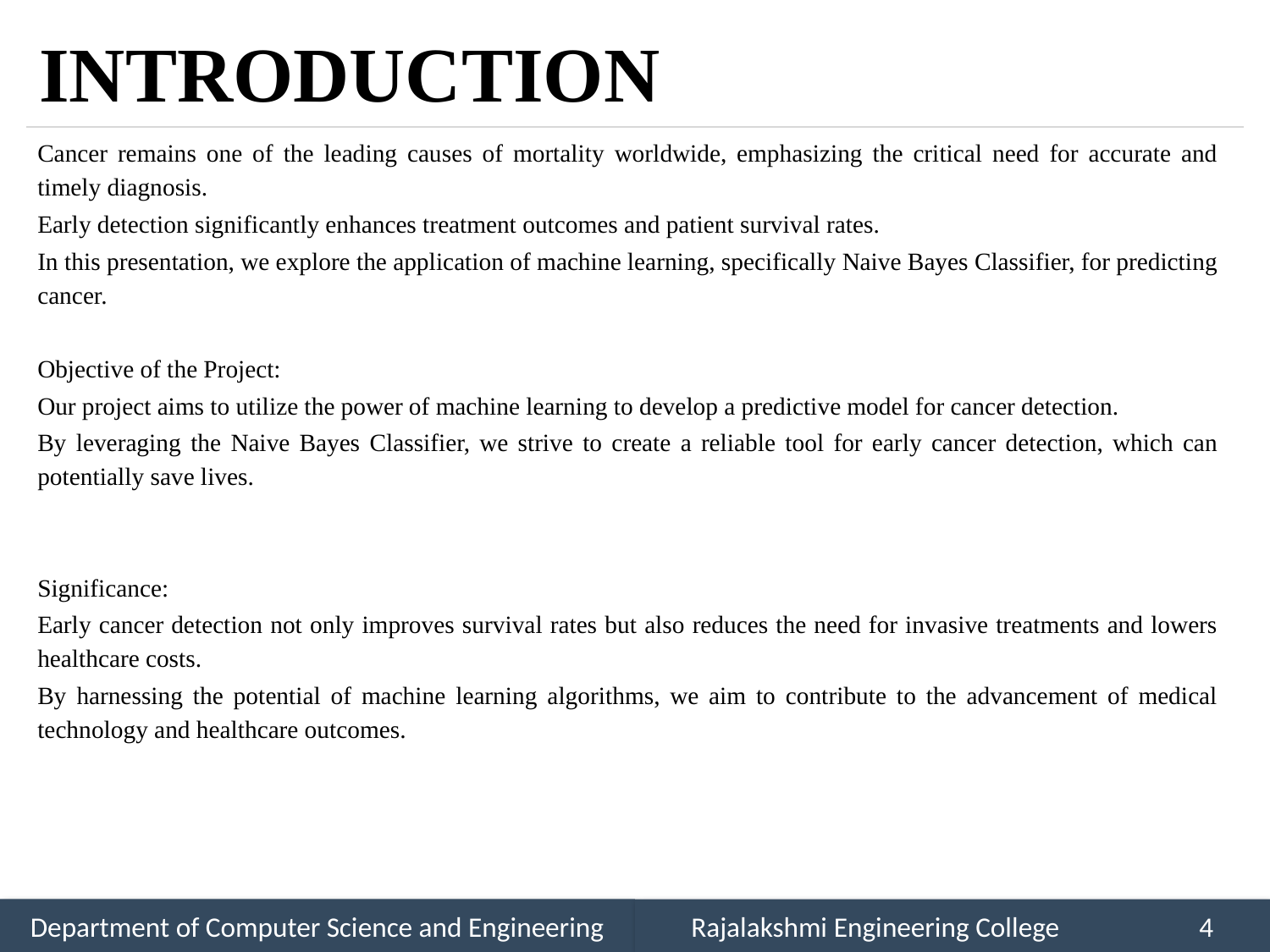

# INTRODUCTION
Cancer remains one of the leading causes of mortality worldwide, emphasizing the critical need for accurate and timely diagnosis.
Early detection significantly enhances treatment outcomes and patient survival rates.
In this presentation, we explore the application of machine learning, specifically Naive Bayes Classifier, for predicting cancer.

Objective of the Project:
Our project aims to utilize the power of machine learning to develop a predictive model for cancer detection.
By leveraging the Naive Bayes Classifier, we strive to create a reliable tool for early cancer detection, which can potentially save lives.

Significance:
Early cancer detection not only improves survival rates but also reduces the need for invasive treatments and lowers healthcare costs.
By harnessing the potential of machine learning algorithms, we aim to contribute to the advancement of medical technology and healthcare outcomes.